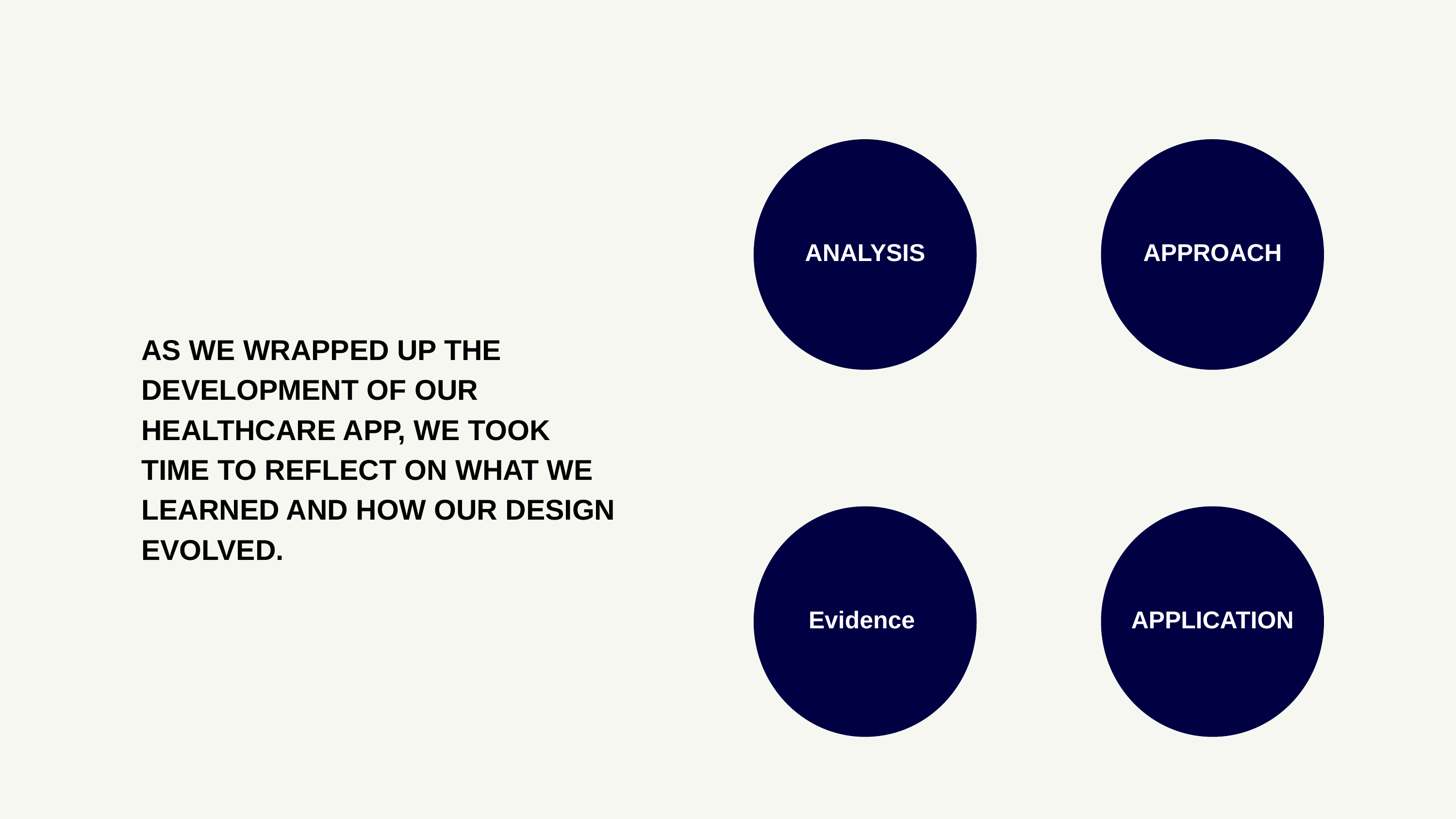

ANALYSIS

APPROACH
AS WE WRAPPED UP THE DEVELOPMENT OF OUR HEALTHCARE APP, WE TOOK TIME TO REFLECT ON WHAT WE LEARNED AND HOW OUR DESIGN EVOLVED.

Evidence

APPLICATION